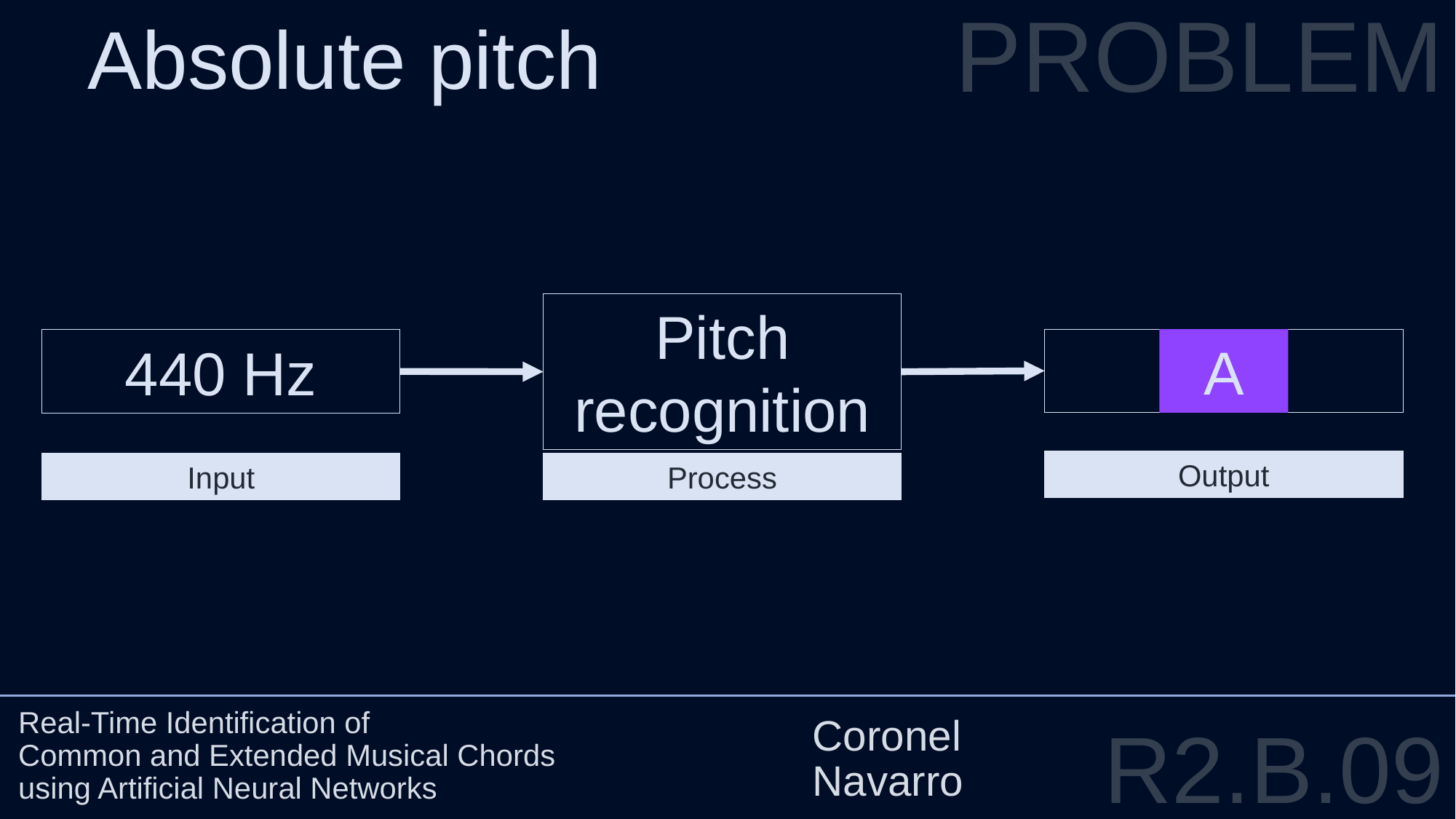

PROBLEM
Absolute pitch
#

440 Hz
Pitch recognition
A
Output
Input
Process
Real-Time Identification of
Common and Extended Musical Chords
using Artificial Neural Networks
Coronel
Navarro
R2.B.09